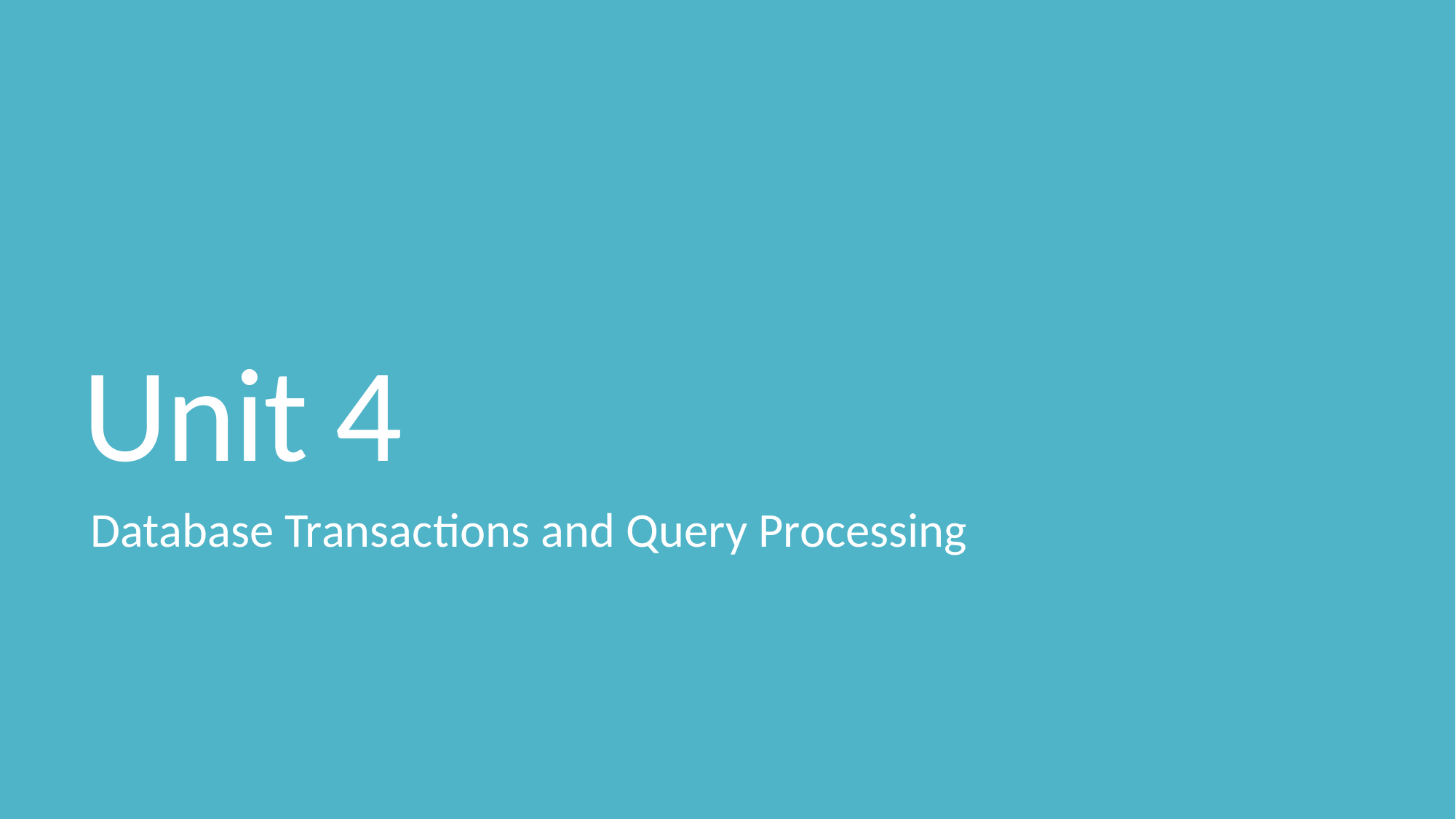

# Unit 4
Database Transactions and Query Processing